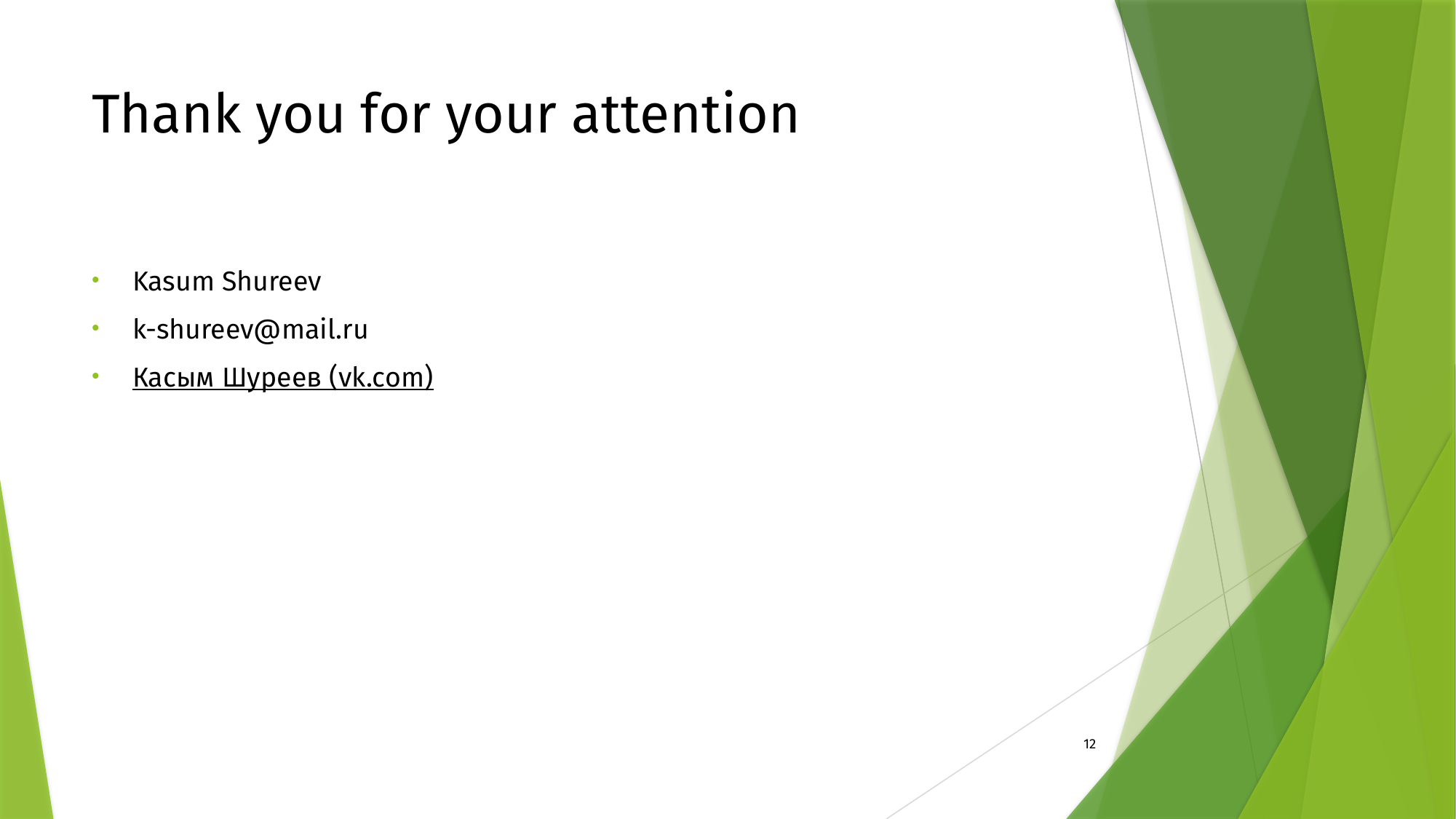

# Thank you for your attention
Kasum Shureev
k-shureev@mail.ru
Касым Шуреев (vk.com)

12